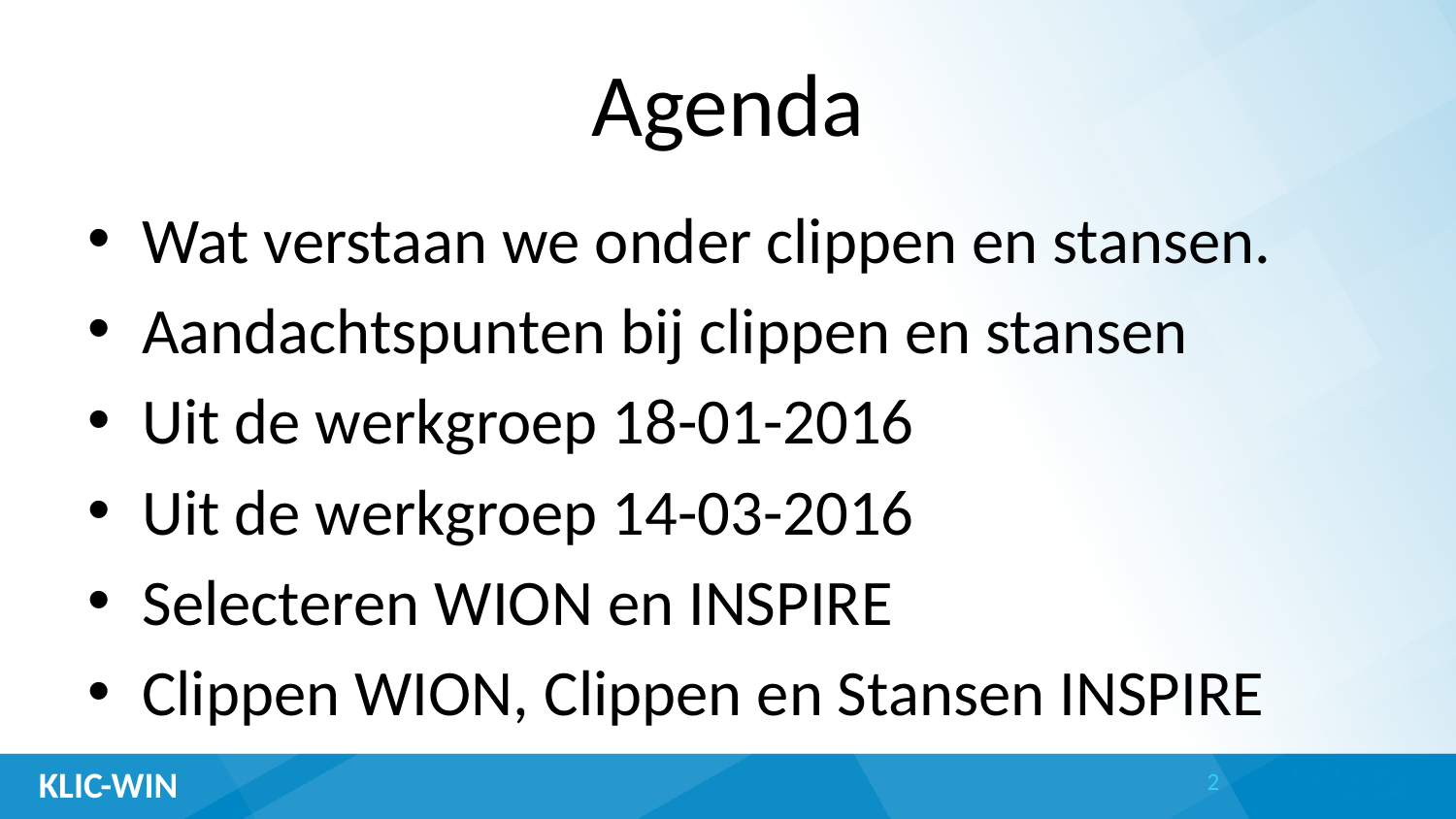

# Agenda
Wat verstaan we onder clippen en stansen.
Aandachtspunten bij clippen en stansen
Uit de werkgroep 18-01-2016
Uit de werkgroep 14-03-2016
Selecteren WION en INSPIRE
Clippen WION, Clippen en Stansen INSPIRE
2